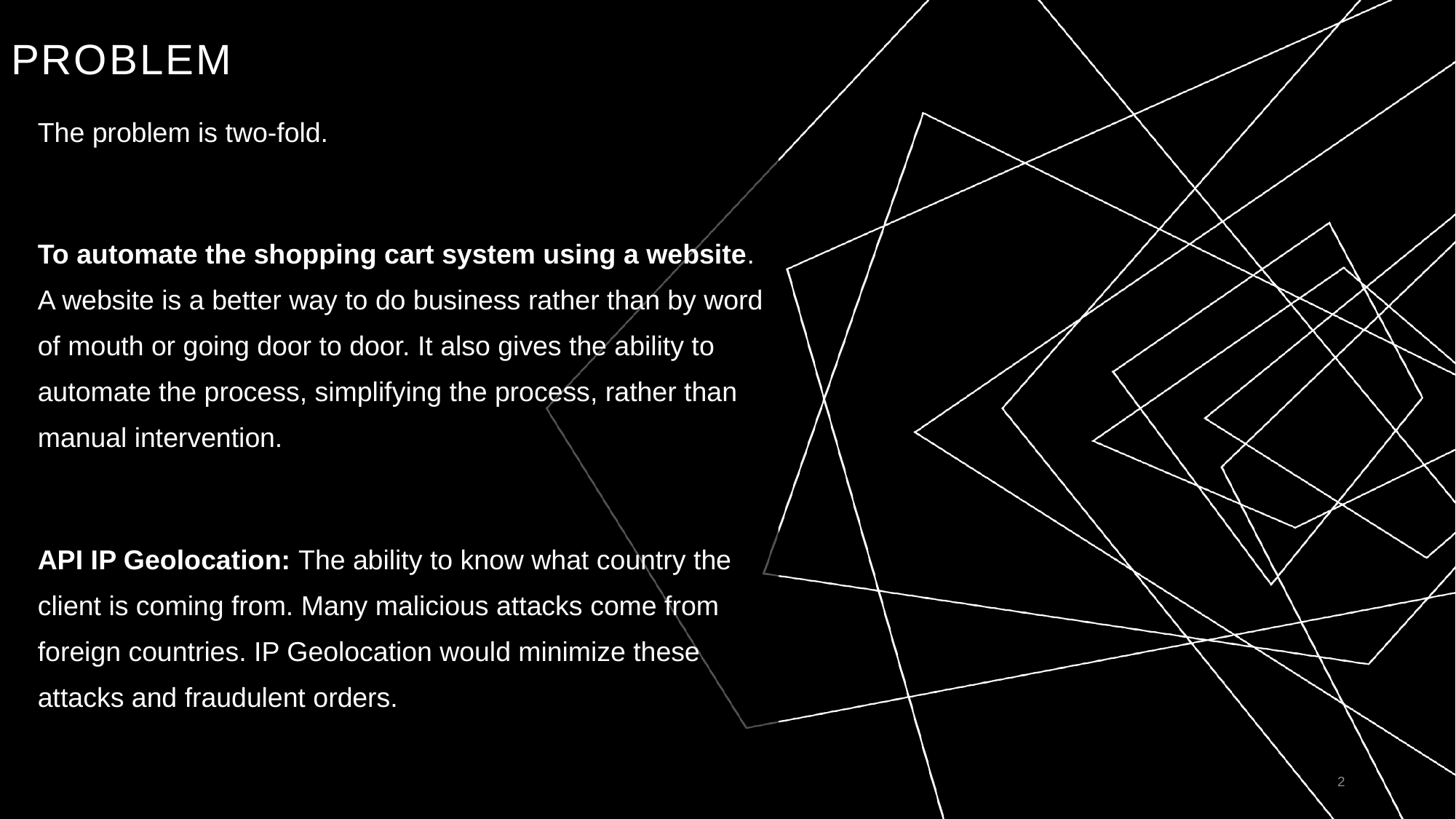

# Problem
The problem is two-fold.

To automate the shopping cart system using a website. A website is a better way to do business rather than by word of mouth or going door to door. It also gives the ability to automate the process, simplifying the process, rather than manual intervention.

API IP Geolocation: The ability to know what country the client is coming from. Many malicious attacks come from foreign countries. IP Geolocation would minimize these attacks and fraudulent orders.
2